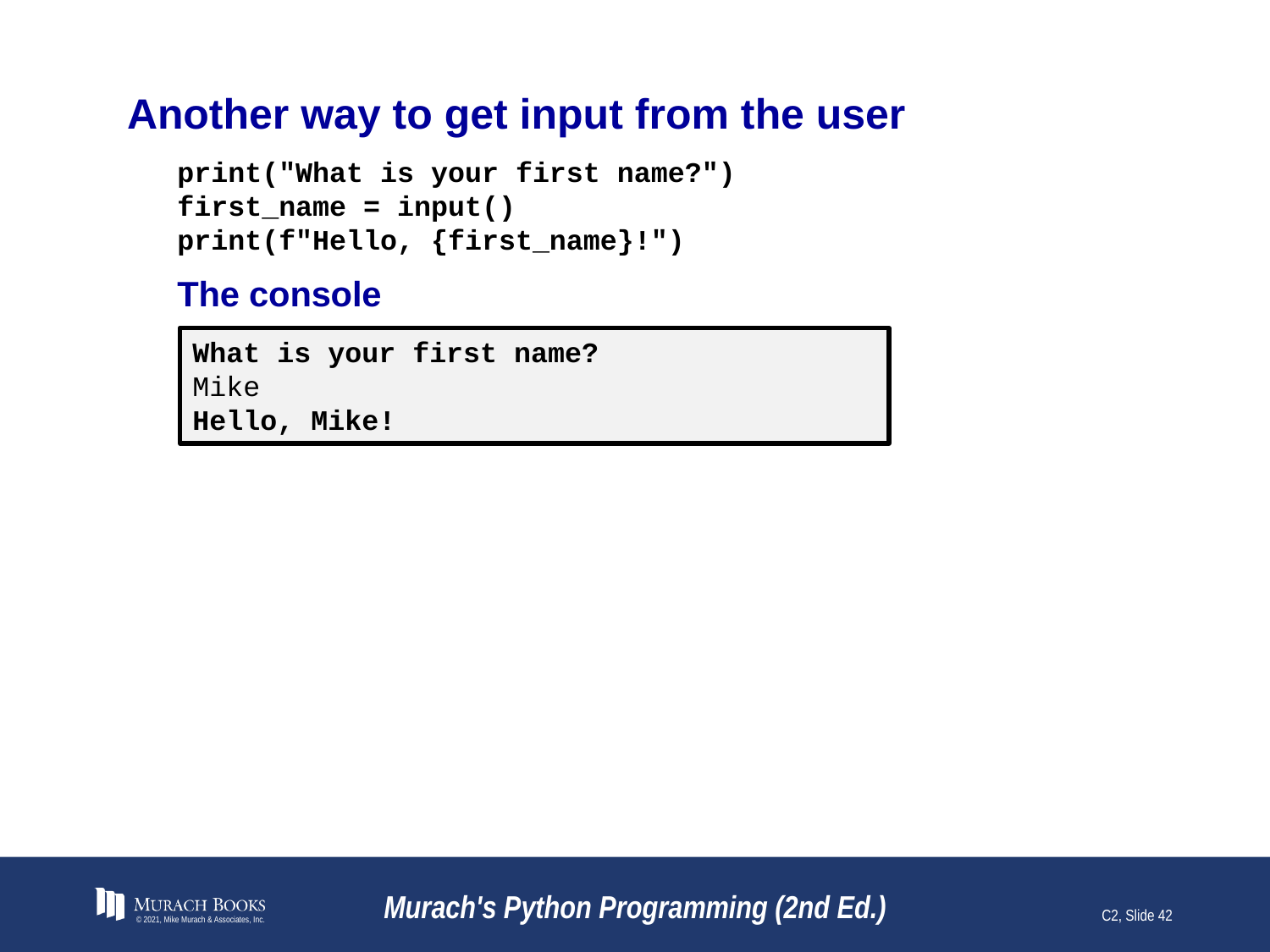

# Another way to get input from the user
print("What is your first name?")
first_name = input()
print(f"Hello, {first_name}!")
The console

What is your first name?
Mike
Hello, Mike!

© 2021, Mike Murach & Associates, Inc.
Murach's Python Programming (2nd Ed.)

C2, Slide 42